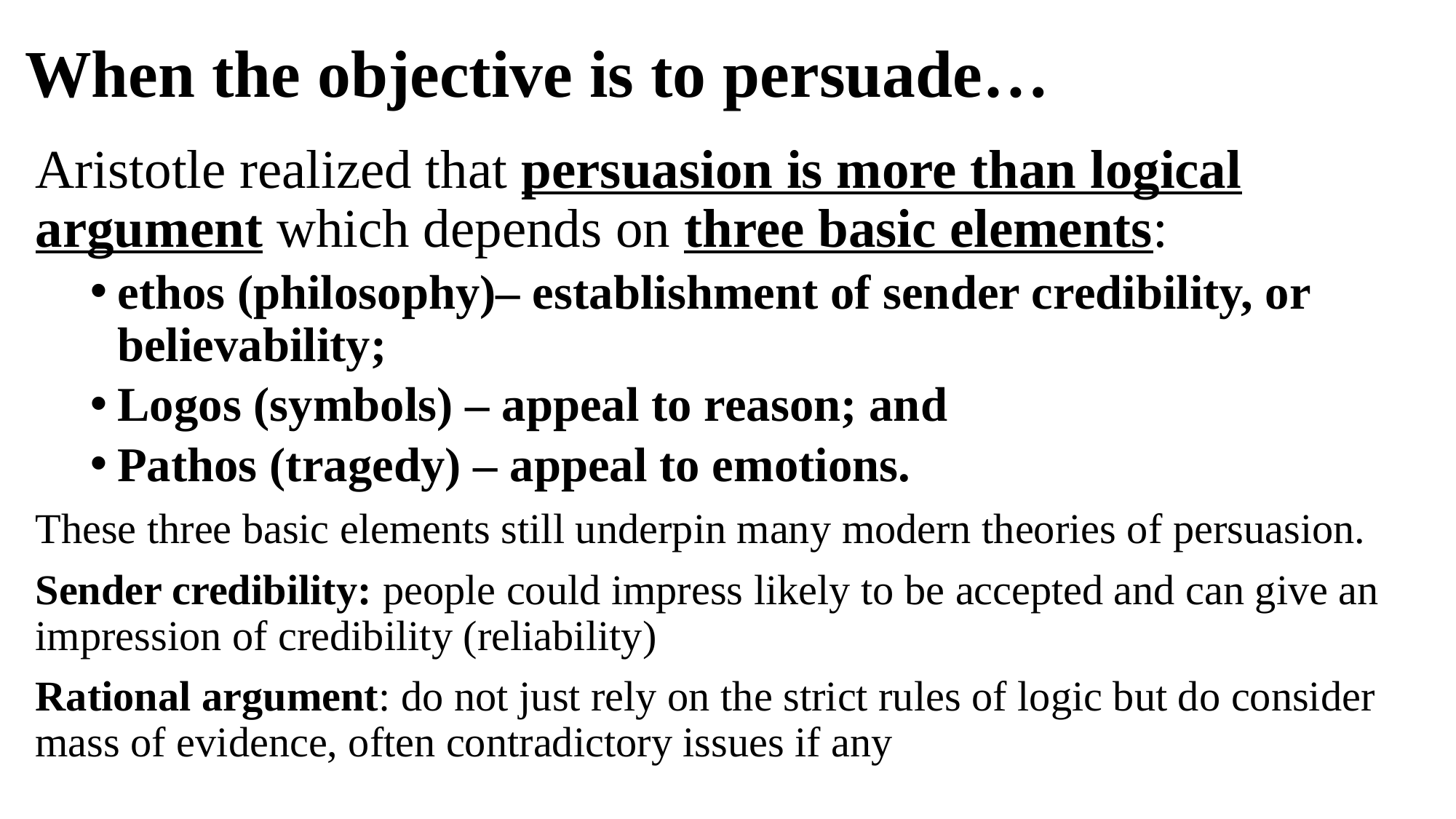

# When the objective is to persuade…
Aristotle realized that persuasion is more than logical argument which depends on three basic elements:
ethos (philosophy)– establishment of sender credibility, or believability;
Logos (symbols) – appeal to reason; and
Pathos (tragedy) – appeal to emotions.
These three basic elements still underpin many modern theories of persuasion.
Sender credibility: people could impress likely to be accepted and can give an impression of credibility (reliability)
Rational argument: do not just rely on the strict rules of logic but do consider mass of evidence, often contradictory issues if any